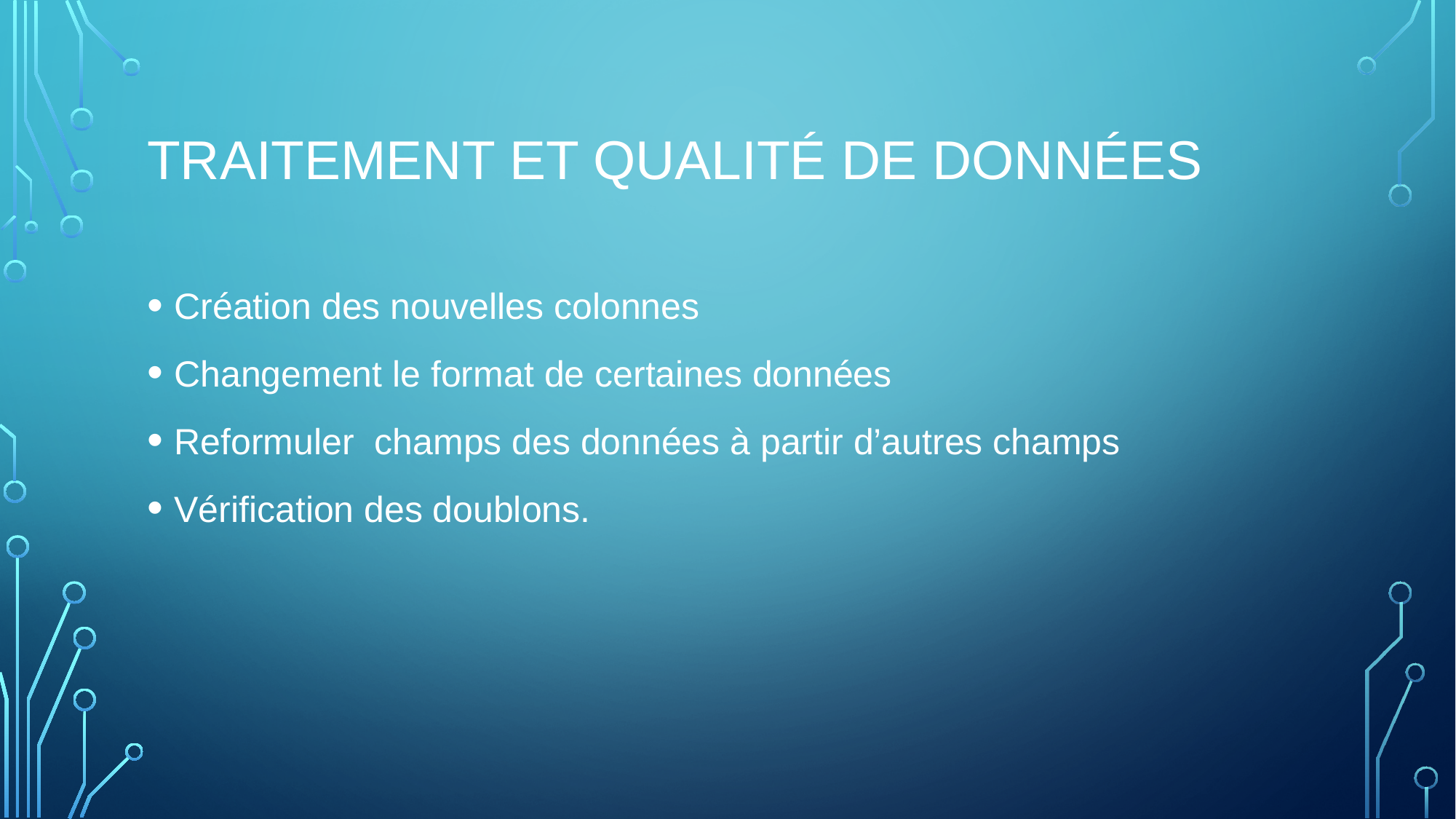

# Traitement et Qualité de données
Création des nouvelles colonnes
Changement le format de certaines données
Reformuler  champs des données à partir d’autres champs
Vérification des doublons.